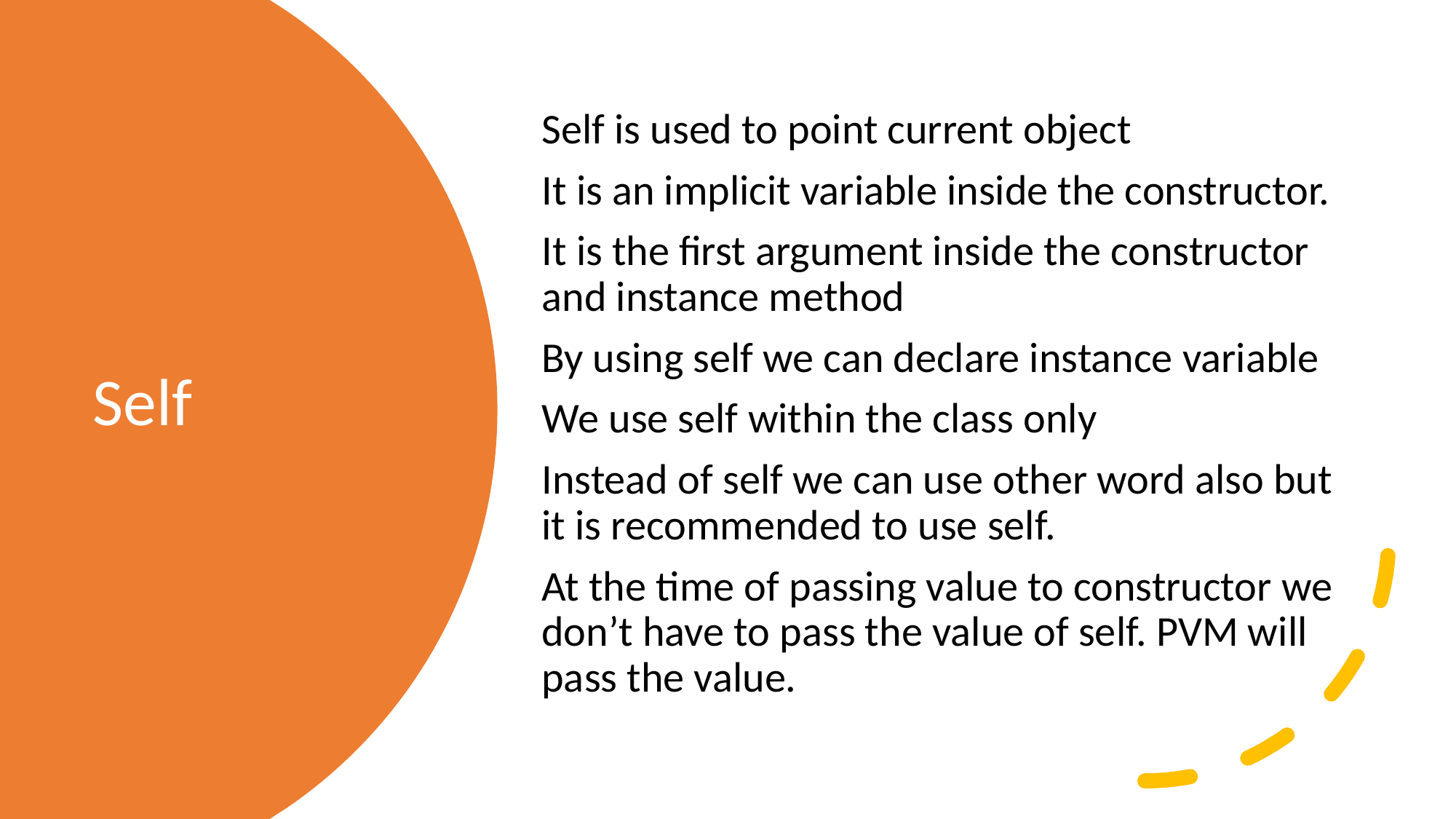

Self is used to point current object
It is an implicit variable inside the constructor.
It is the first argument inside the constructor and instance method
By using self we can declare instance variable
We use self within the class only
Instead of self we can use other word also but it is recommended to use self.
At the time of passing value to constructor we don’t have to pass the value of self. PVM will pass the value.
# Self